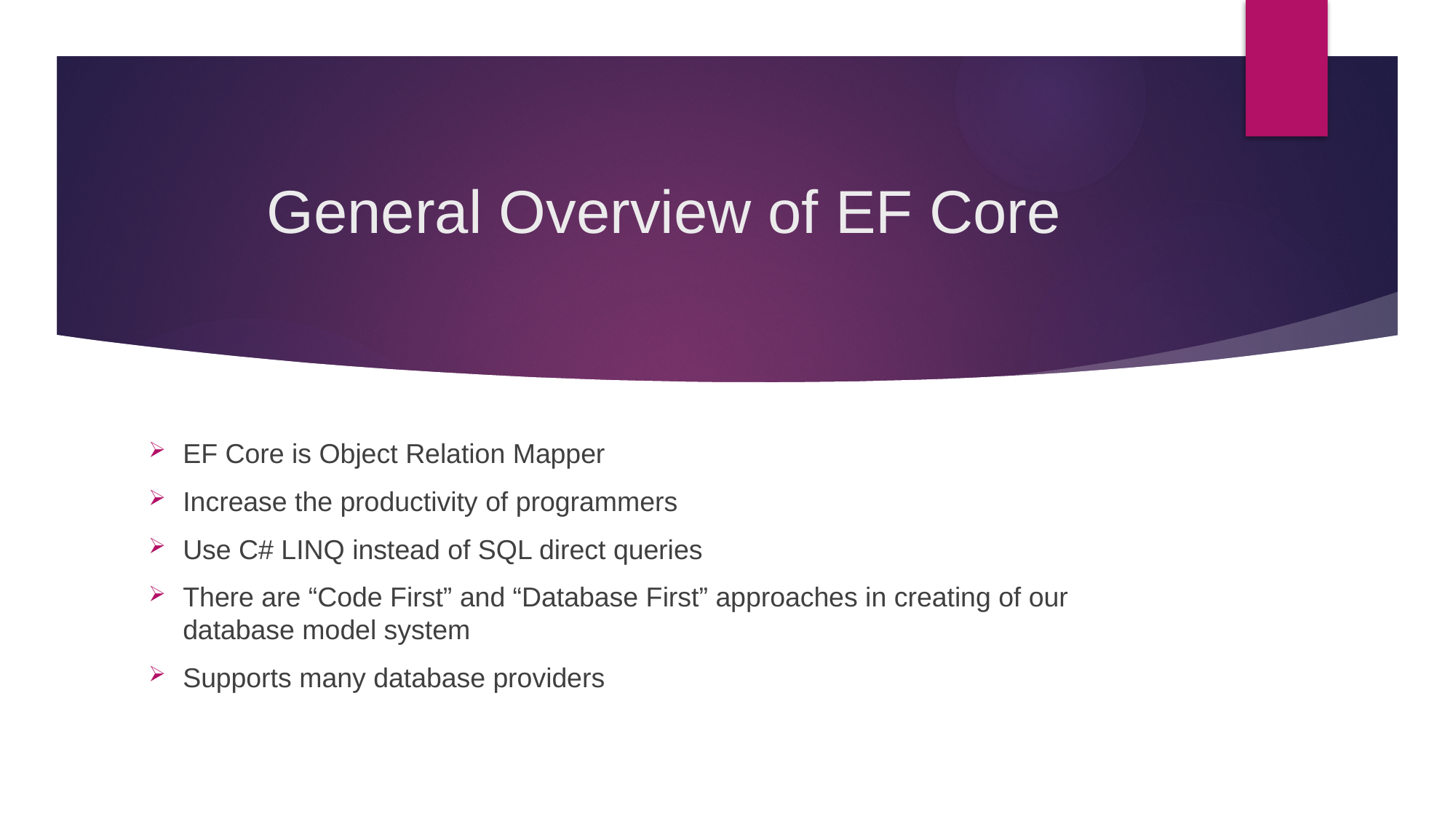

# General Overview of EF Core
EF Core is Object Relation Mapper
Increase the productivity of programmers
Use C# LINQ instead of SQL direct queries
There are “Code First” and “Database First” approaches in creating of our database model system
Supports many database providers